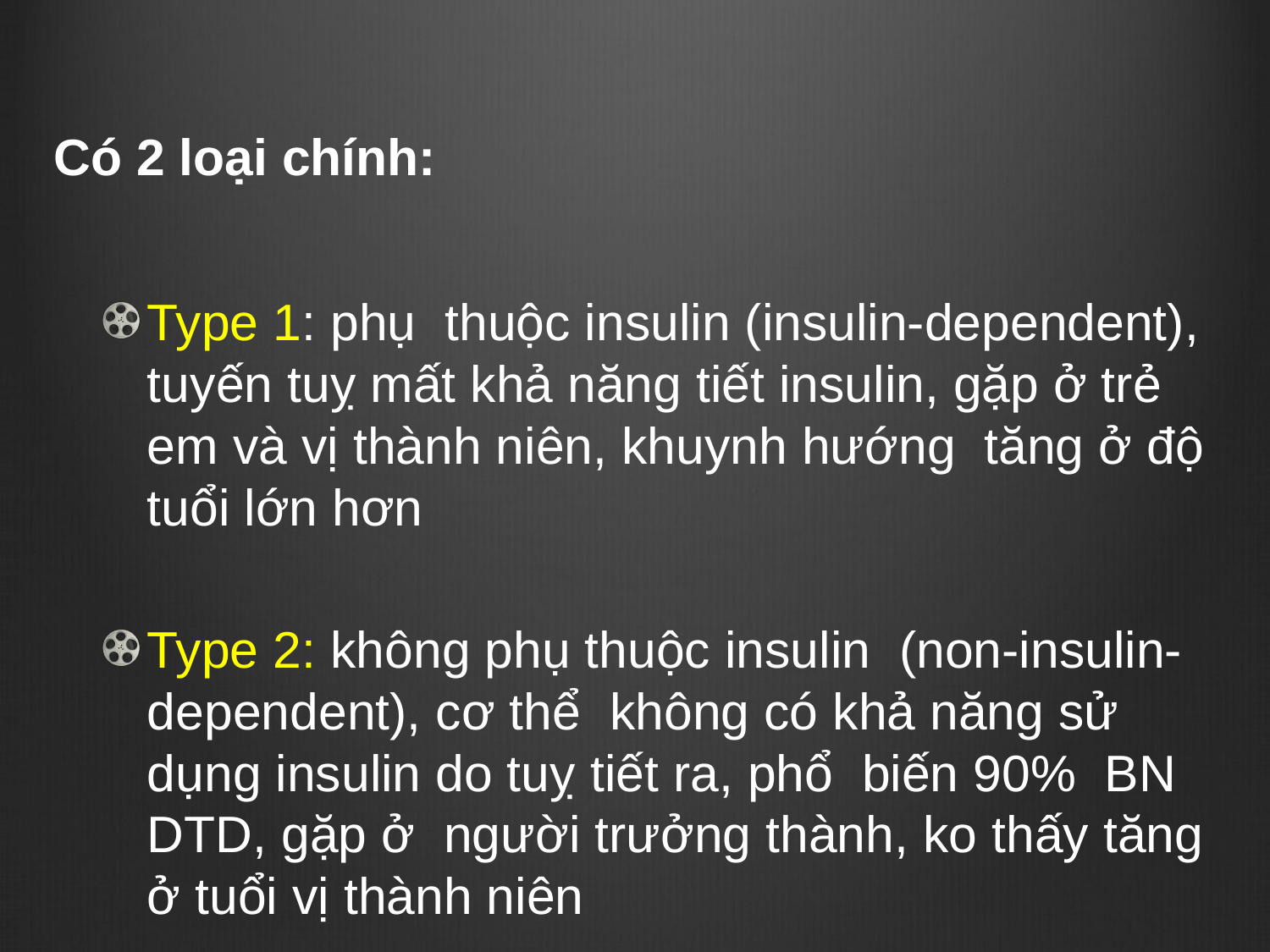

#
Có 2 loại chính:

Type 1: phụ  thuộc insulin (insulin-dependent), tuyến tuỵ mất khả năng tiết insulin, gặp ở trẻ em và vị thành niên, khuynh hướng  tăng ở độ tuổi lớn hơn

Type 2: không phụ thuộc insulin  (non-insulin-dependent), cơ thể  không có khả năng sử dụng insulin do tuỵ tiết ra, phổ  biến 90%  BN DTD, gặp ở  người trưởng thành, ko thấy tăng ở tuổi vị thành niên